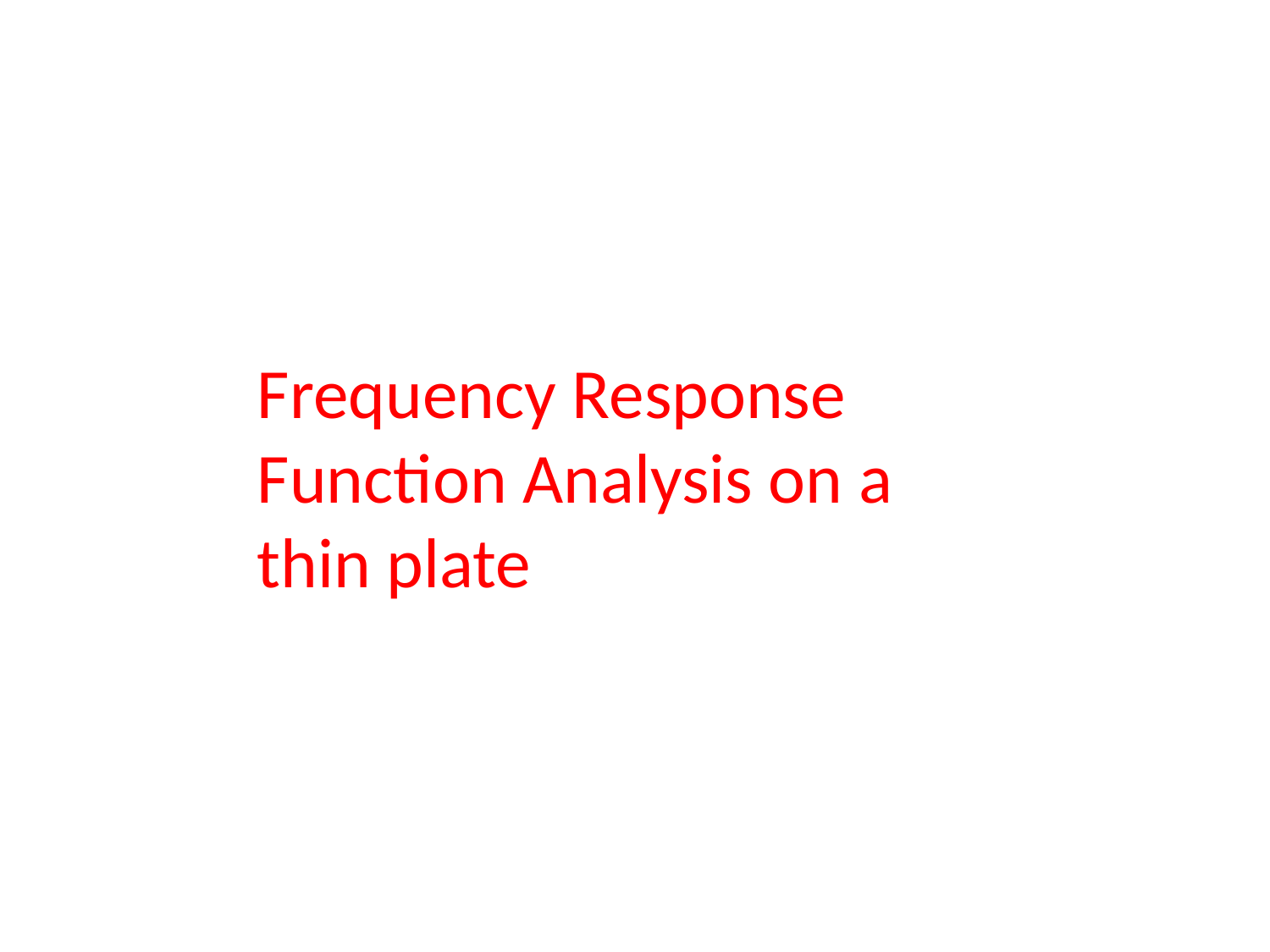

Frequency Response Function Analysis on a thin plate